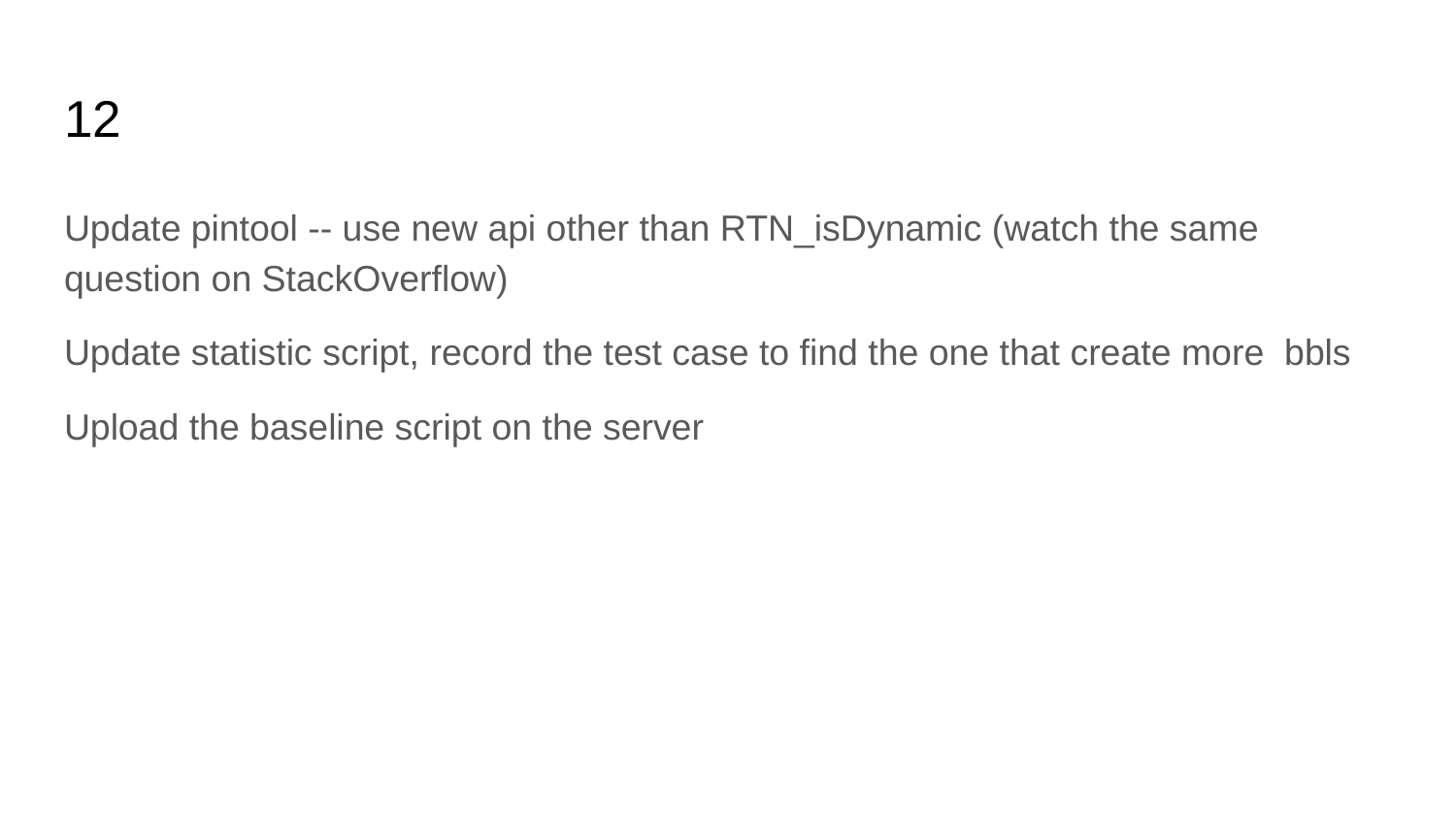

# 12
Update pintool -- use new api other than RTN_isDynamic (watch the same question on StackOverflow)
Update statistic script, record the test case to find the one that create more  bbls
Upload the baseline script on the server